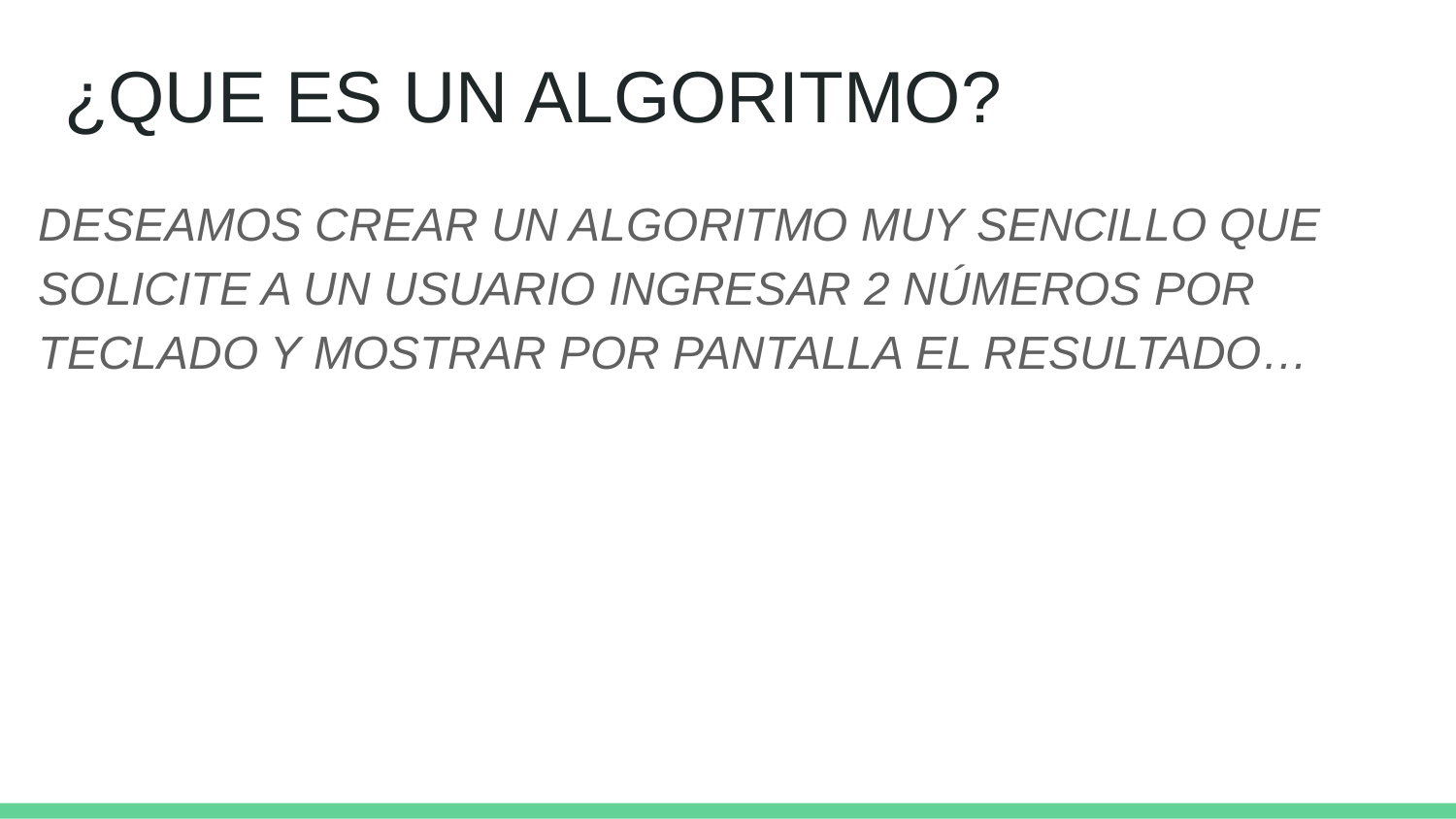

# ¿QUE ES UN ALGORITMO?
DESEAMOS CREAR UN ALGORITMO MUY SENCILLO QUE SOLICITE A UN USUARIO INGRESAR 2 NÚMEROS POR TECLADO Y MOSTRAR POR PANTALLA EL RESULTADO…